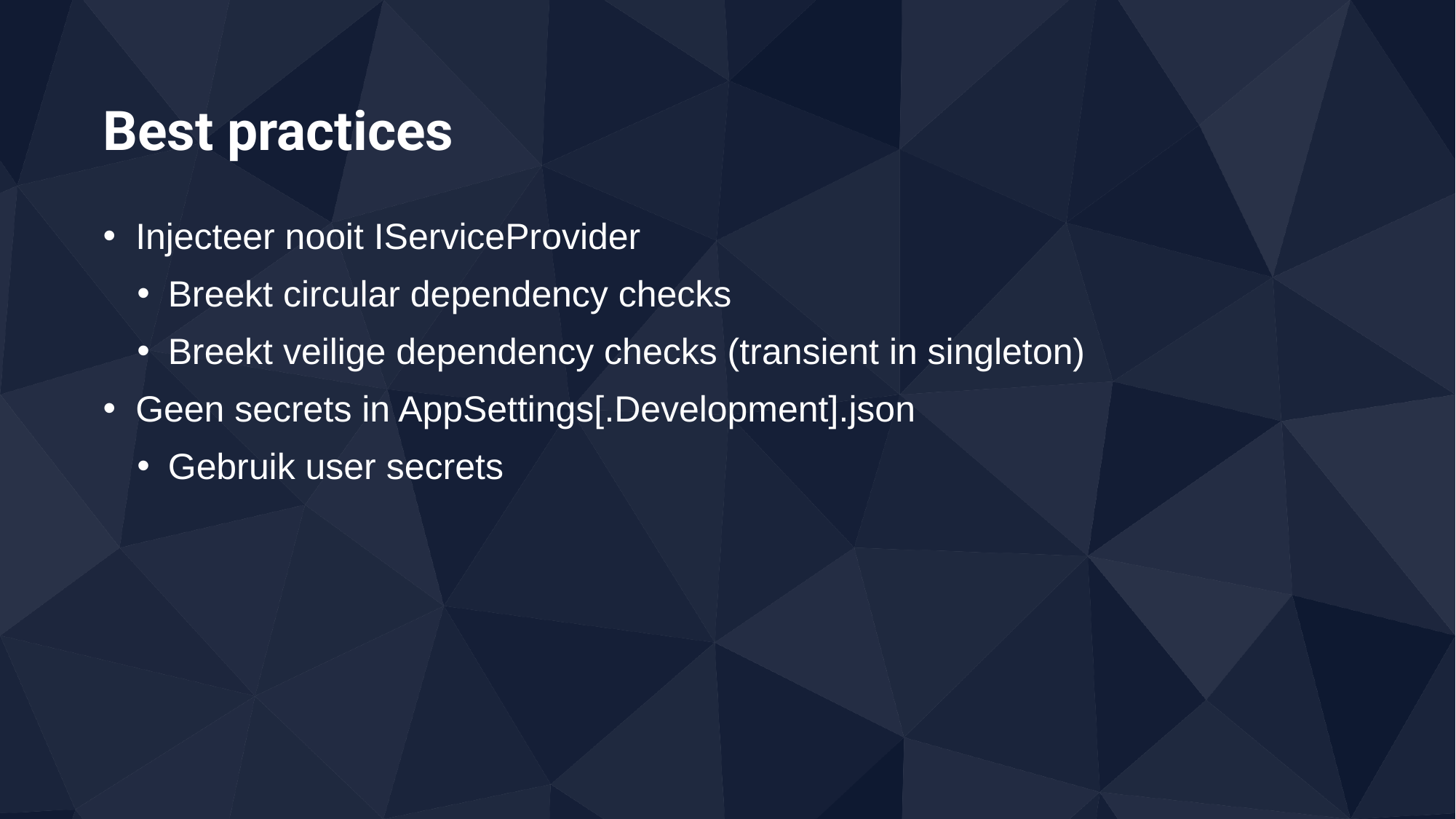

# Best practices
Injecteer nooit IServiceProvider
Breekt circular dependency checks
Breekt veilige dependency checks (transient in singleton)
Geen secrets in AppSettings[.Development].json
Gebruik user secrets